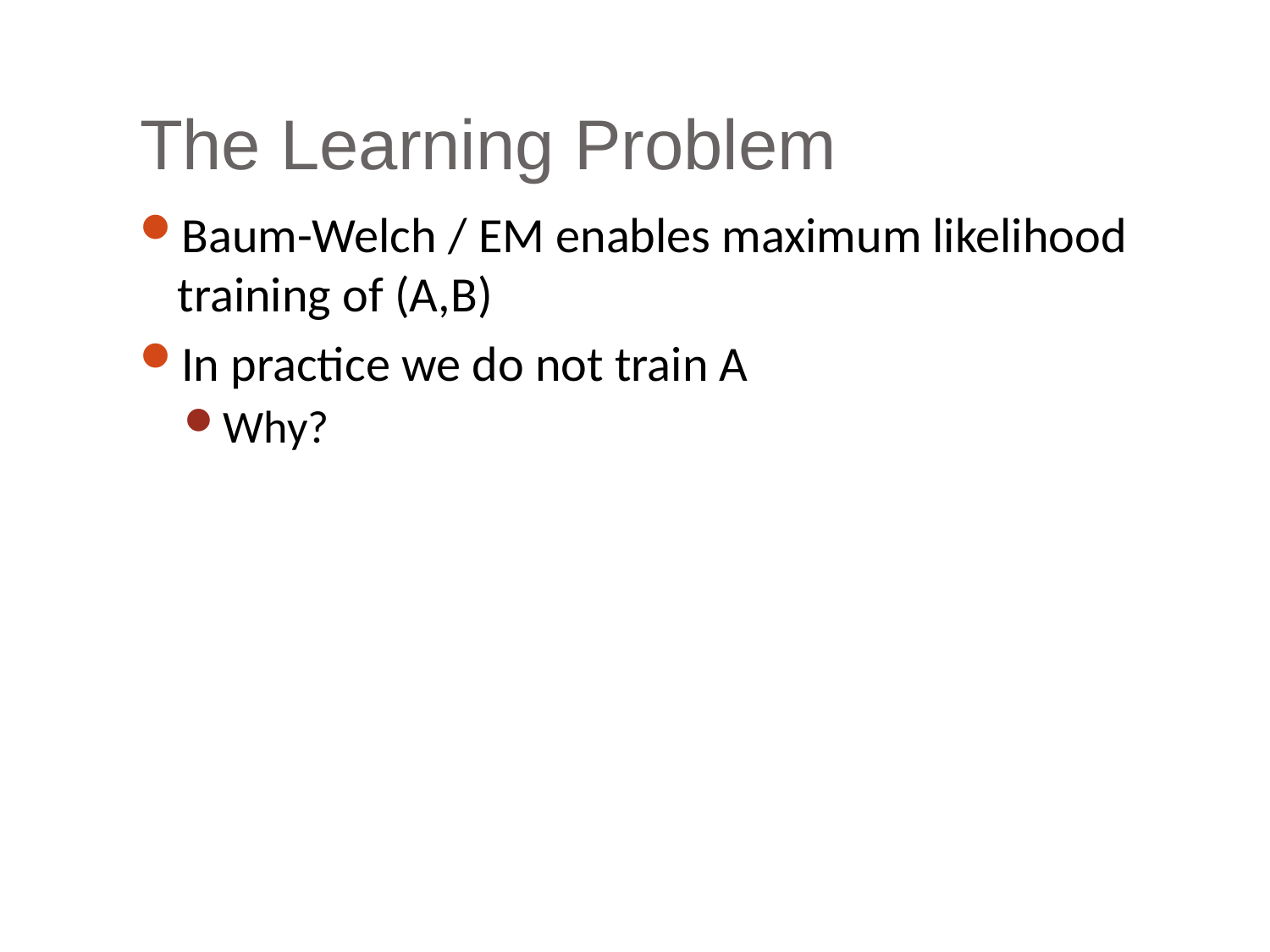

# The Learning Problem
Baum-Welch / EM enables maximum likelihood training of (A,B)
In practice we do not train A
Why?